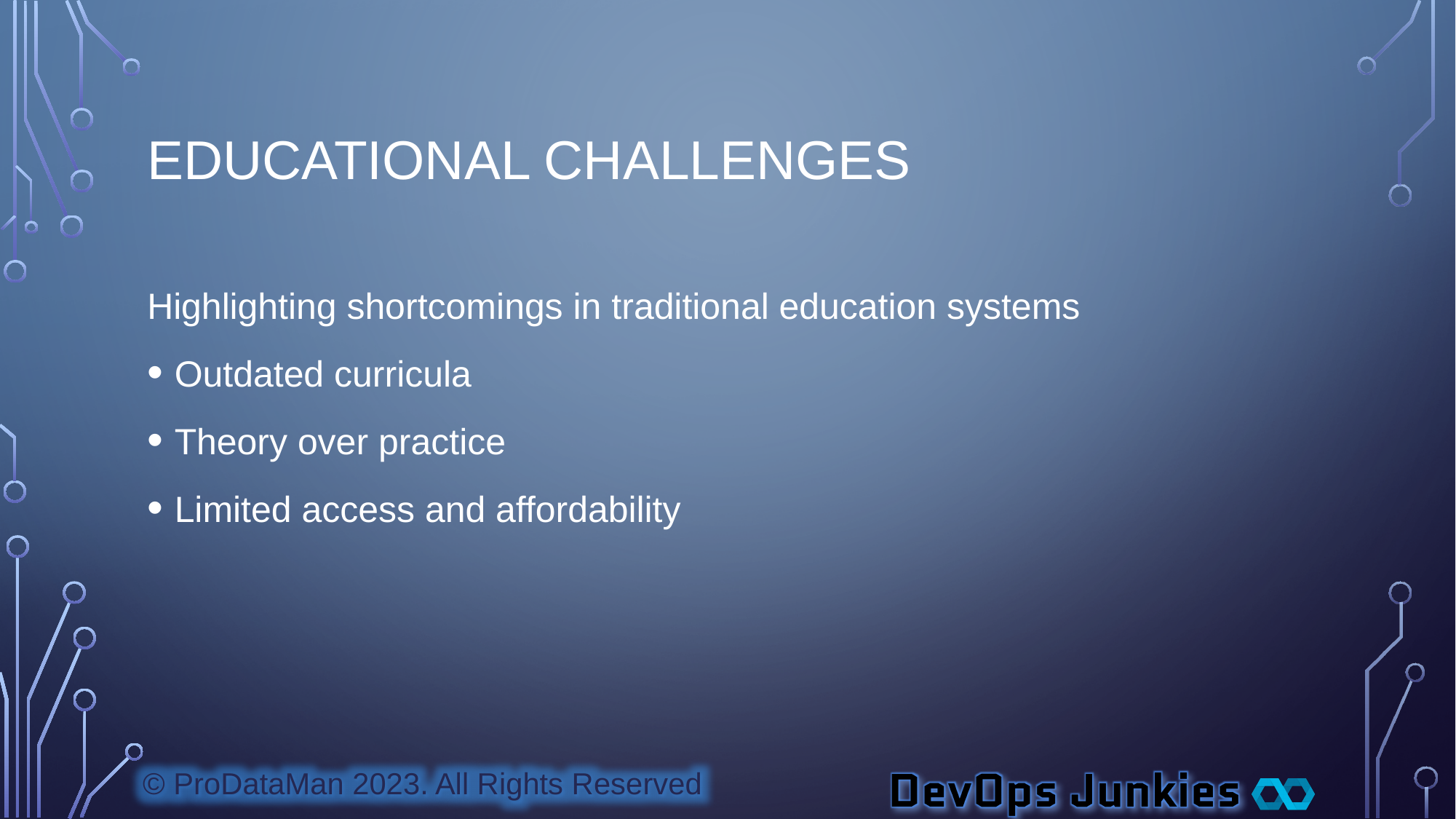

# Educational Challenges
Highlighting shortcomings in traditional education systems
Outdated curricula
Theory over practice
Limited access and affordability